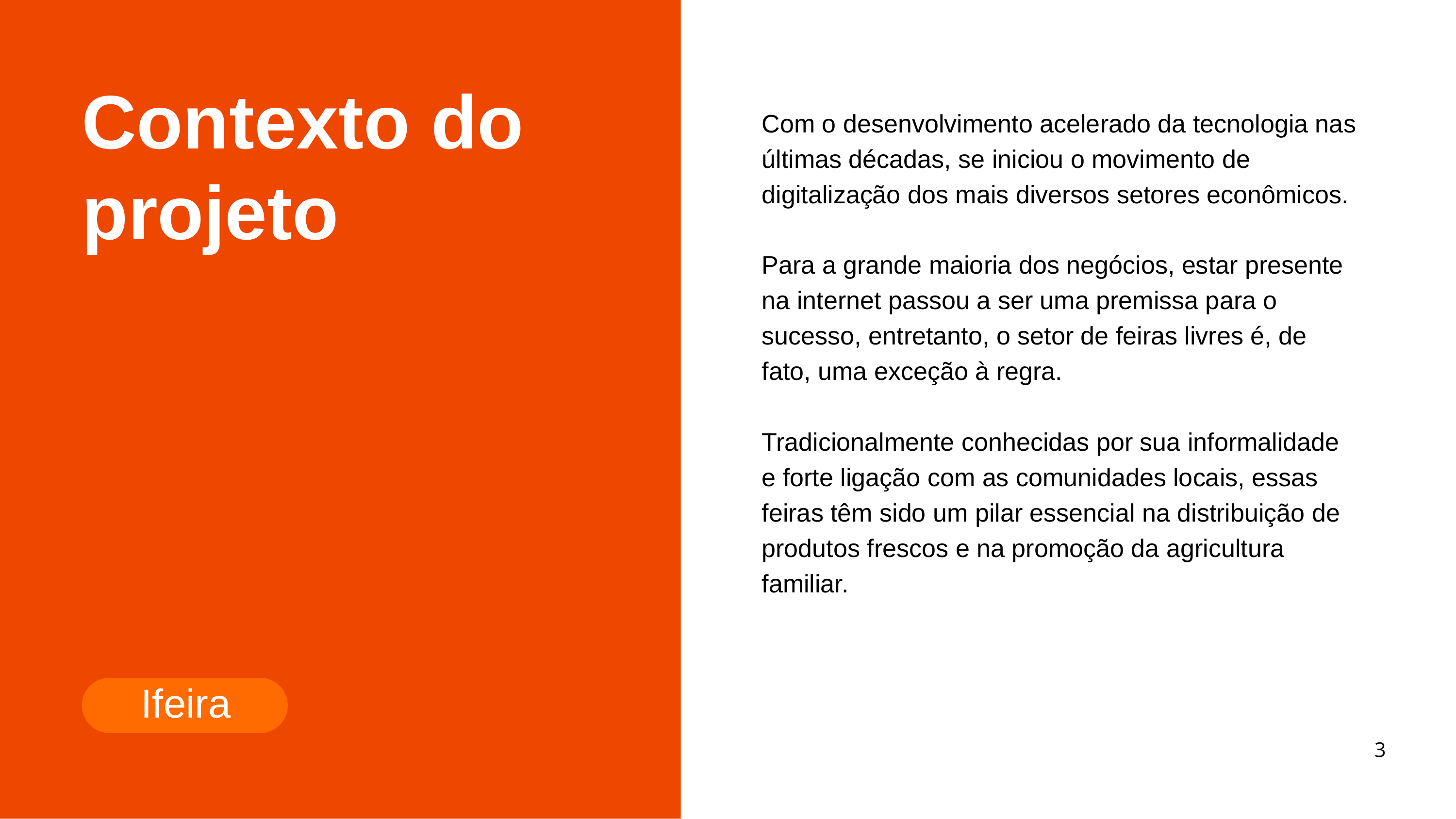

Contexto do projeto
Com o desenvolvimento acelerado da tecnologia nas últimas décadas, se iniciou o movimento de digitalização dos mais diversos setores econômicos.

Para a grande maioria dos negócios, estar presente na internet passou a ser uma premissa para o sucesso, entretanto, o setor de feiras livres é, de fato, uma exceção à regra.

Tradicionalmente conhecidas por sua informalidade e forte ligação com as comunidades locais, essas feiras têm sido um pilar essencial na distribuição de produtos frescos e na promoção da agricultura familiar.

Ifeira
3